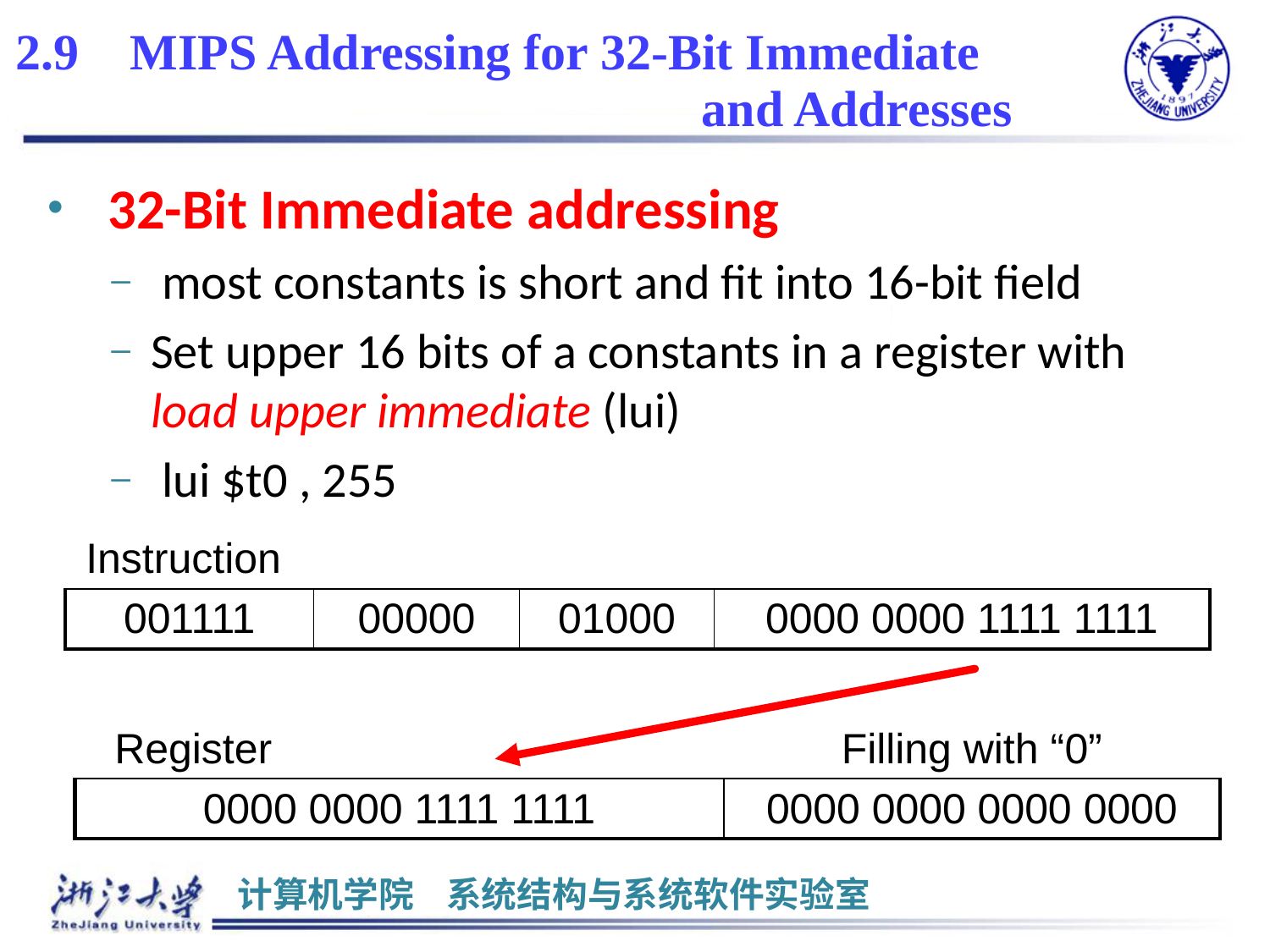

# 2.9    MIPS Addressing for 32-Bit Immediate and Addresses
 32-Bit Immediate addressing
 most constants is short and fit into 16-bit field
Set upper 16 bits of a constants in a register with load upper immediate (lui)
 lui $t0 , 255
| Instruction |  |  |  |
| --- | --- | --- | --- |
| 001111 | 00000 | 01000 | 0000 0000 1111 1111 |

| Register |  |  | Filling with “0” |
| --- | --- | --- | --- |
| 0000 0000 1111 1111 |  |  | 0000 0000 0000 0000 |